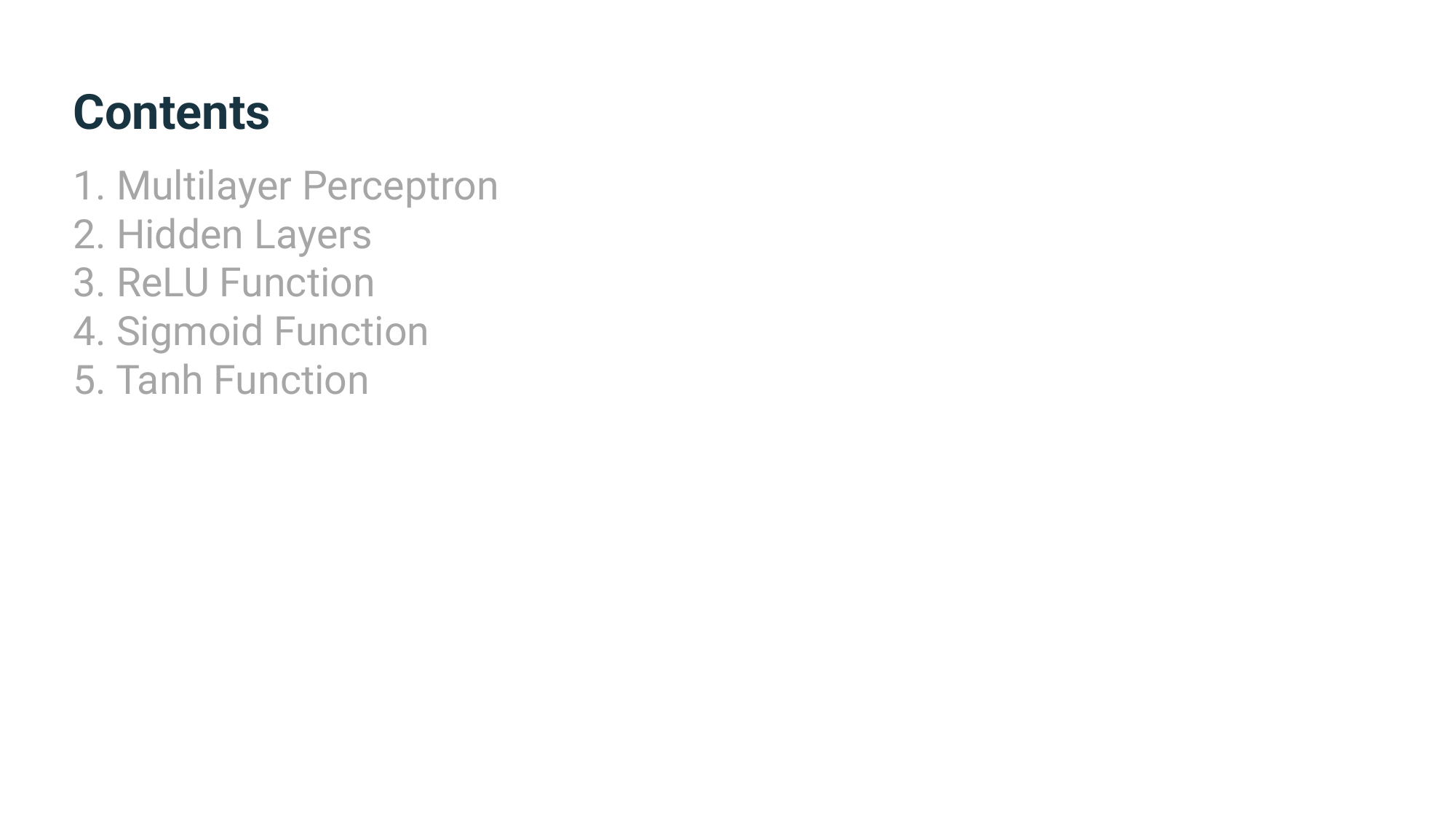

# Contents

1. Multilayer Perceptron
2. Hidden Layers
3. ReLU Function
4. Sigmoid Function
5. Tanh Function